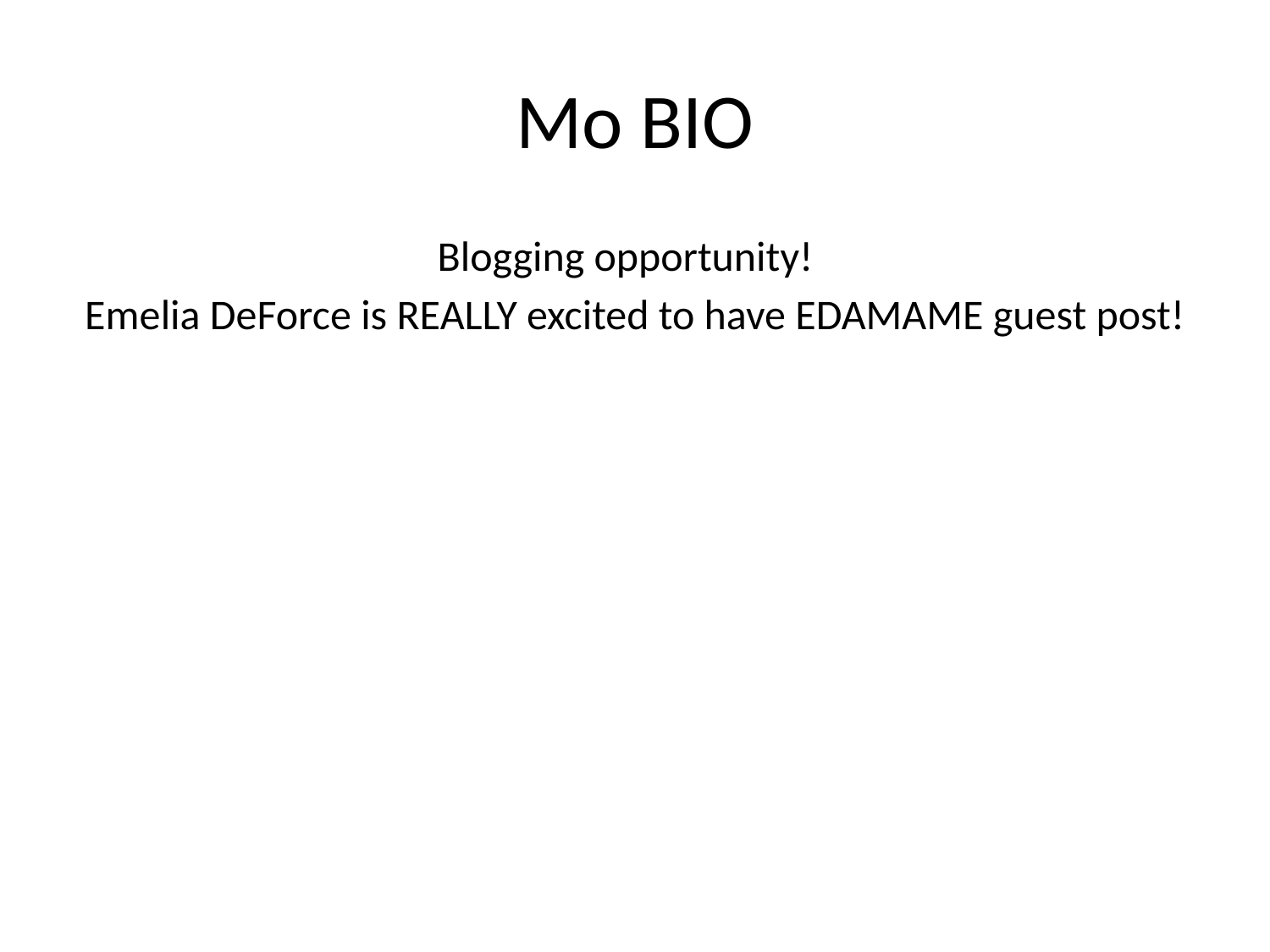

# Mo BIO
Blogging opportunity!
Emelia DeForce is REALLY excited to have EDAMAME guest post!